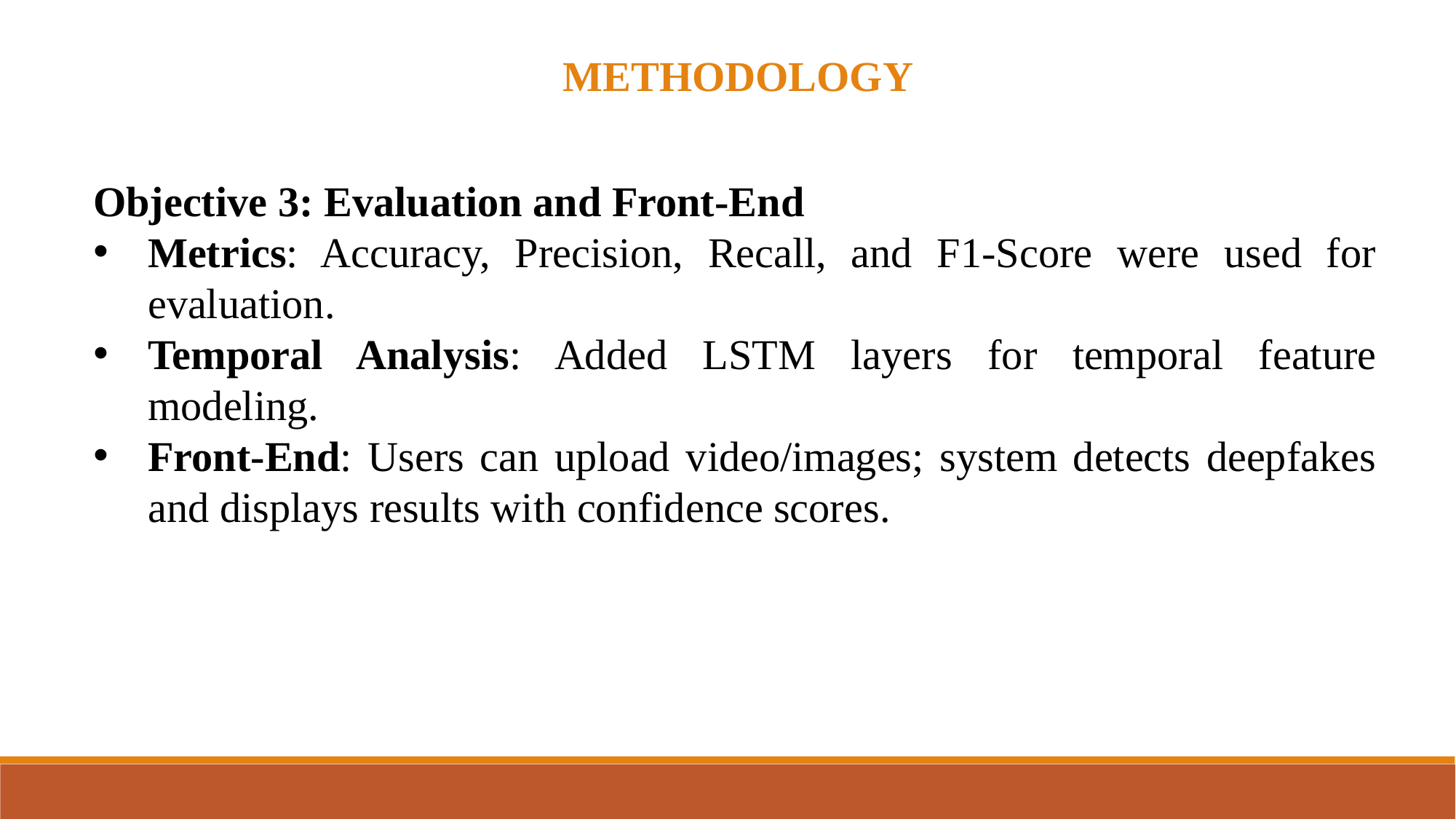

METHODOLOGY
Objective 3: Evaluation and Front-End
Metrics: Accuracy, Precision, Recall, and F1-Score were used for evaluation.
Temporal Analysis: Added LSTM layers for temporal feature modeling.
Front-End: Users can upload video/images; system detects deepfakes and displays results with confidence scores.